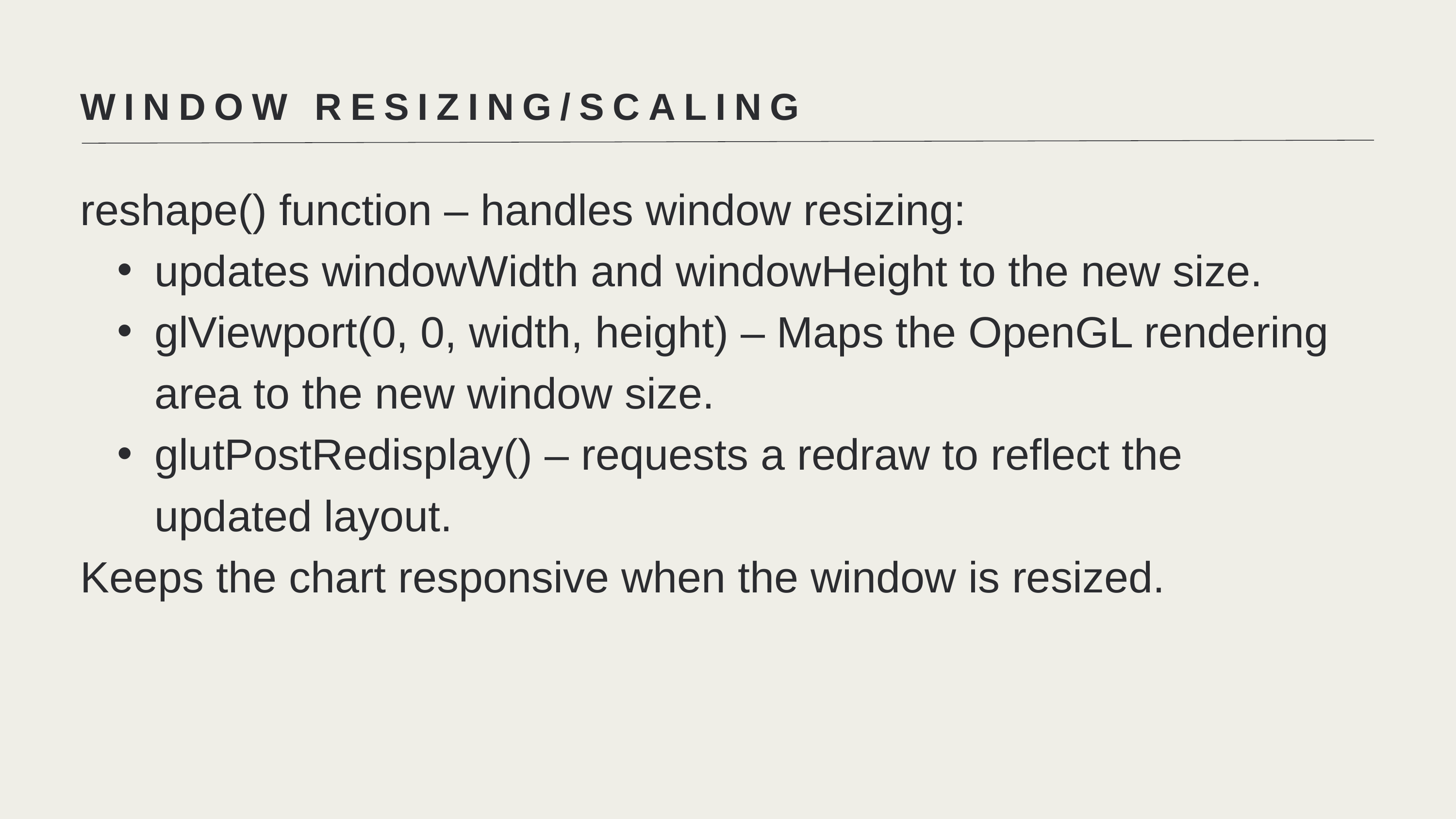

WINDOW RESIZING/SCALING

reshape() function – handles window resizing:
updates windowWidth and windowHeight to the new size.
glViewport(0, 0, width, height) – Maps the OpenGL rendering area to the new window size.
glutPostRedisplay() – requests a redraw to reflect the updated layout.
Keeps the chart responsive when the window is resized.